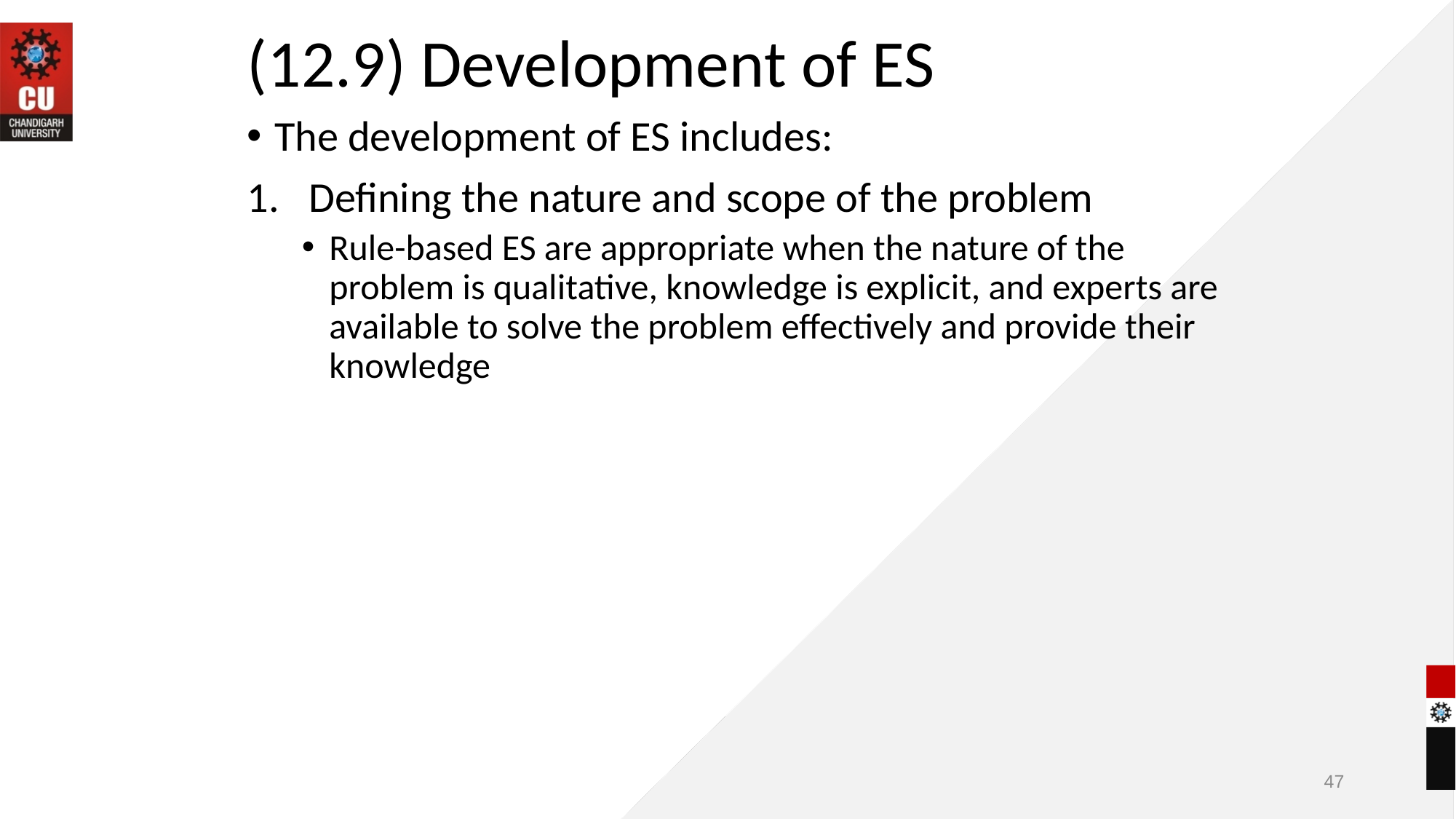

# (12.9) Development of ES
The development of ES includes:
Defining the nature and scope of the problem
Rule-based ES are appropriate when the nature of the problem is qualitative, knowledge is explicit, and experts are available to solve the problem effectively and provide their knowledge
47